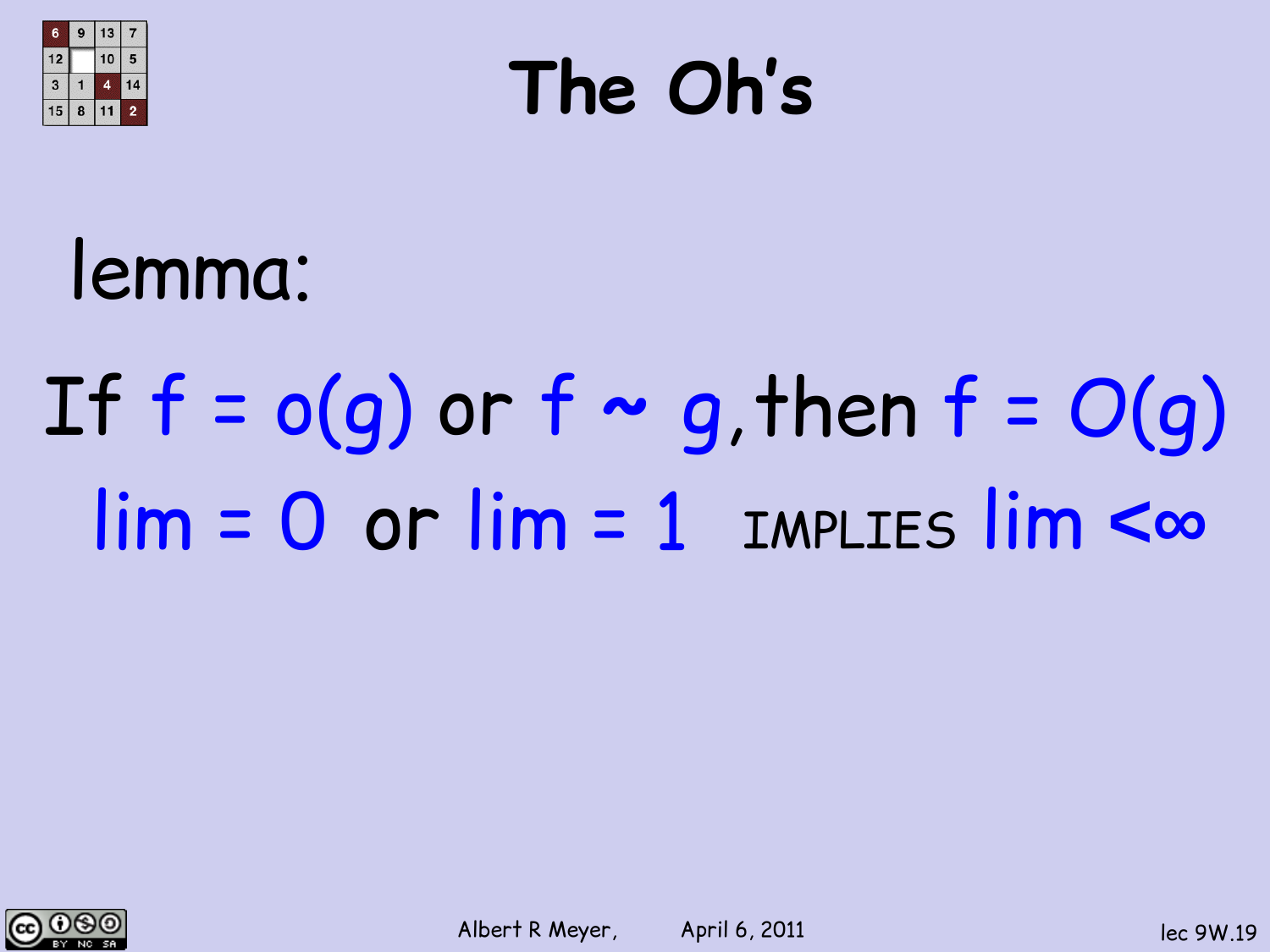

# The Oh’s
lemma:
If f = o(g) or f ~ g,
 then f = O(g)
IMPLIES lim <∞
  lim = 0
 or lim = 1